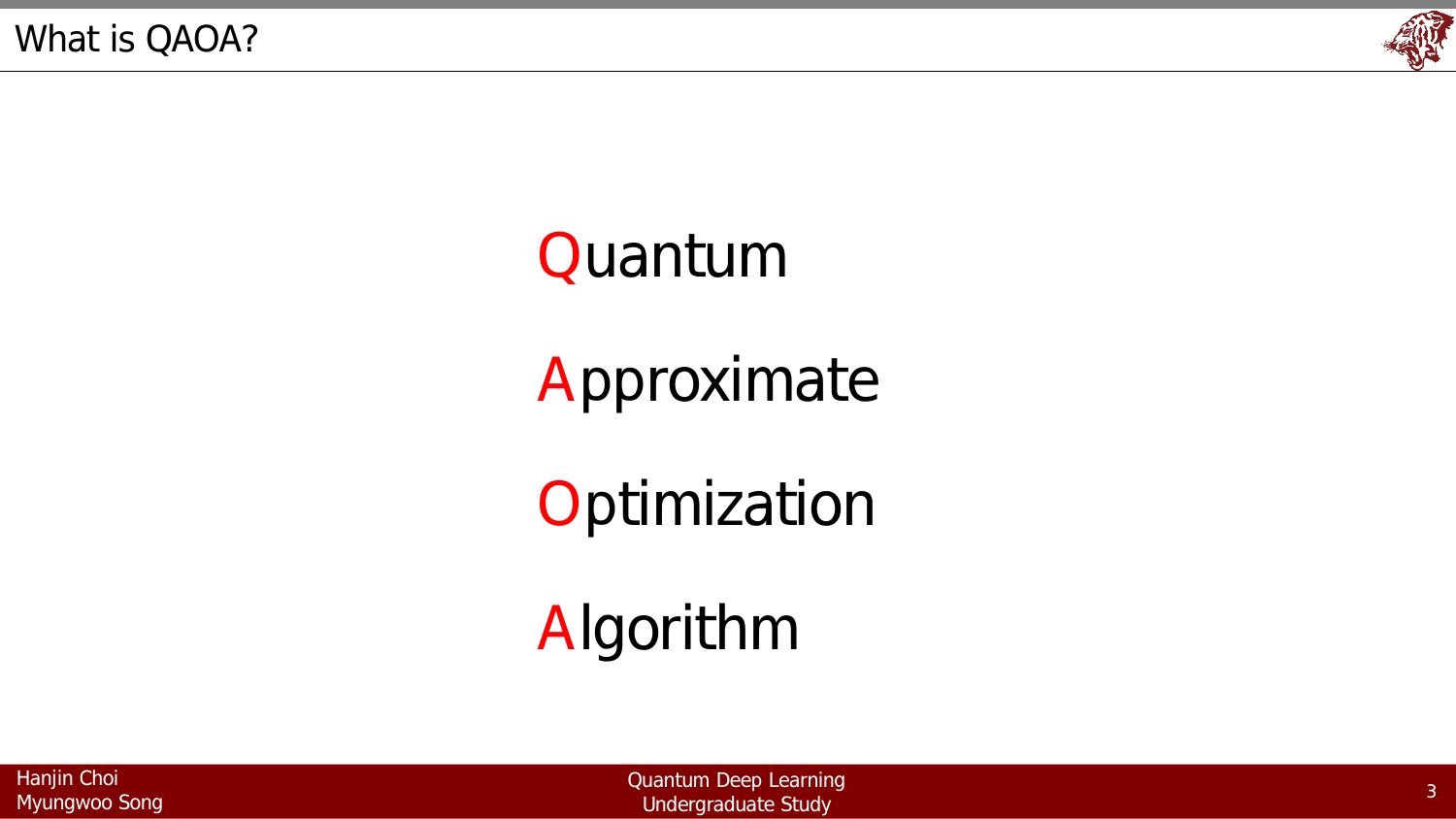

# What is QAOA?
Quantum
Approximate
Optimization
Algorithm
3